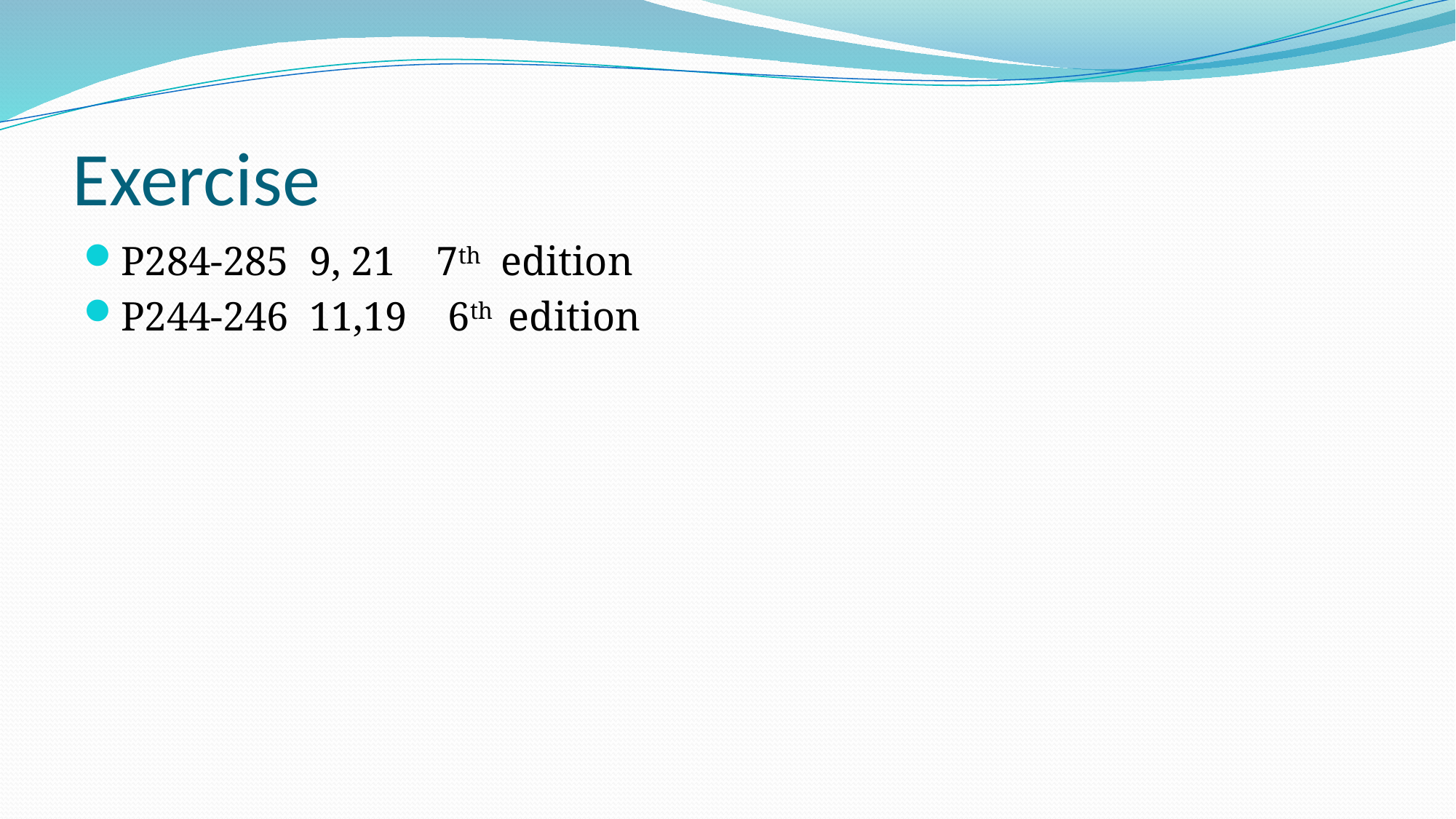

# Exercise
P284-285  9, 21    7th  edition
P244-246  11,19    6th  edition